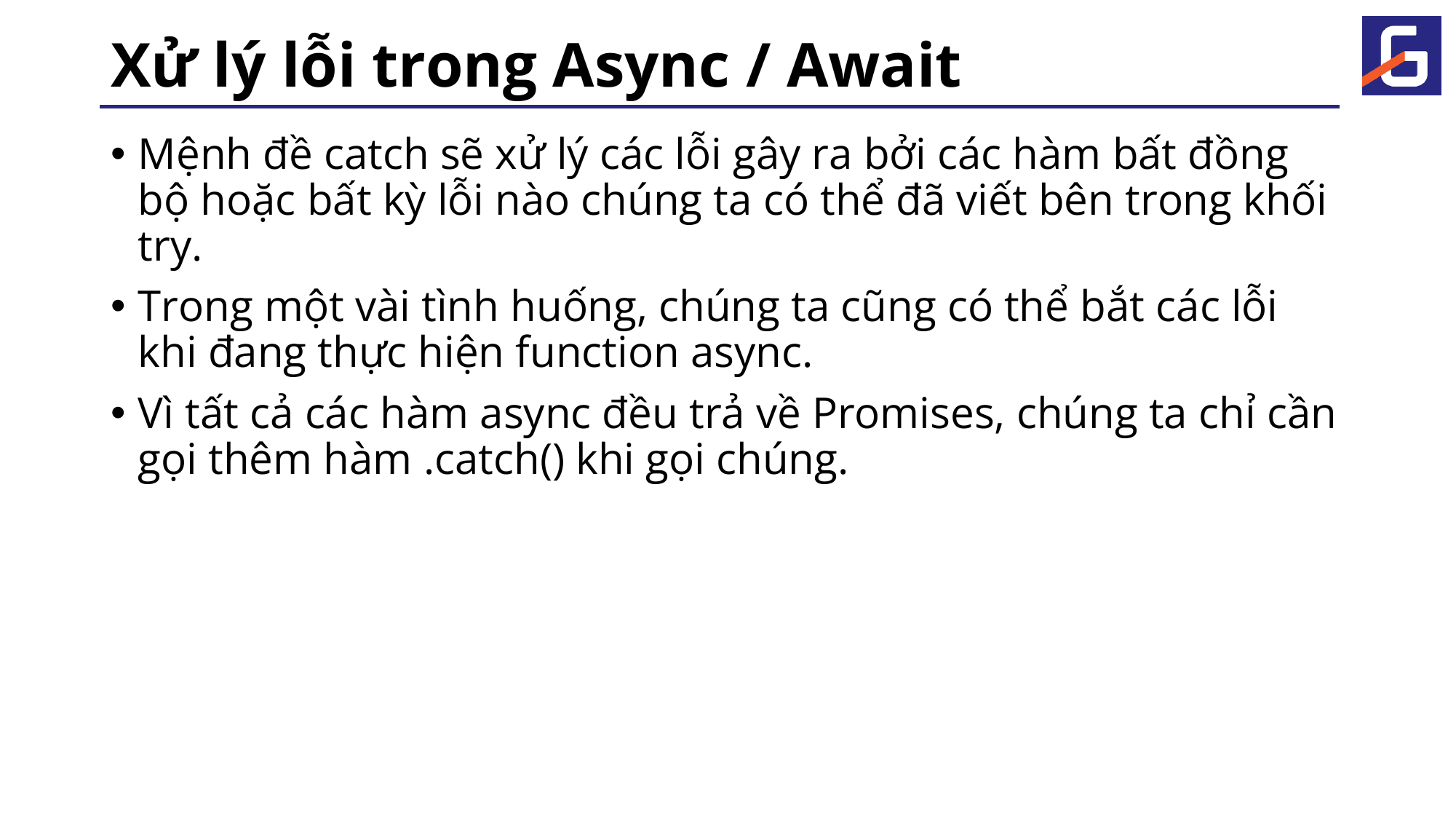

# Xử lý lỗi trong Async / Await
Mệnh đề catch sẽ xử lý các lỗi gây ra bởi các hàm bất đồng bộ hoặc bất kỳ lỗi nào chúng ta có thể đã viết bên trong khối try.
Trong một vài tình huống, chúng ta cũng có thể bắt các lỗi khi đang thực hiện function async.
Vì tất cả các hàm async đều trả về Promises, chúng ta chỉ cần gọi thêm hàm .catch() khi gọi chúng.